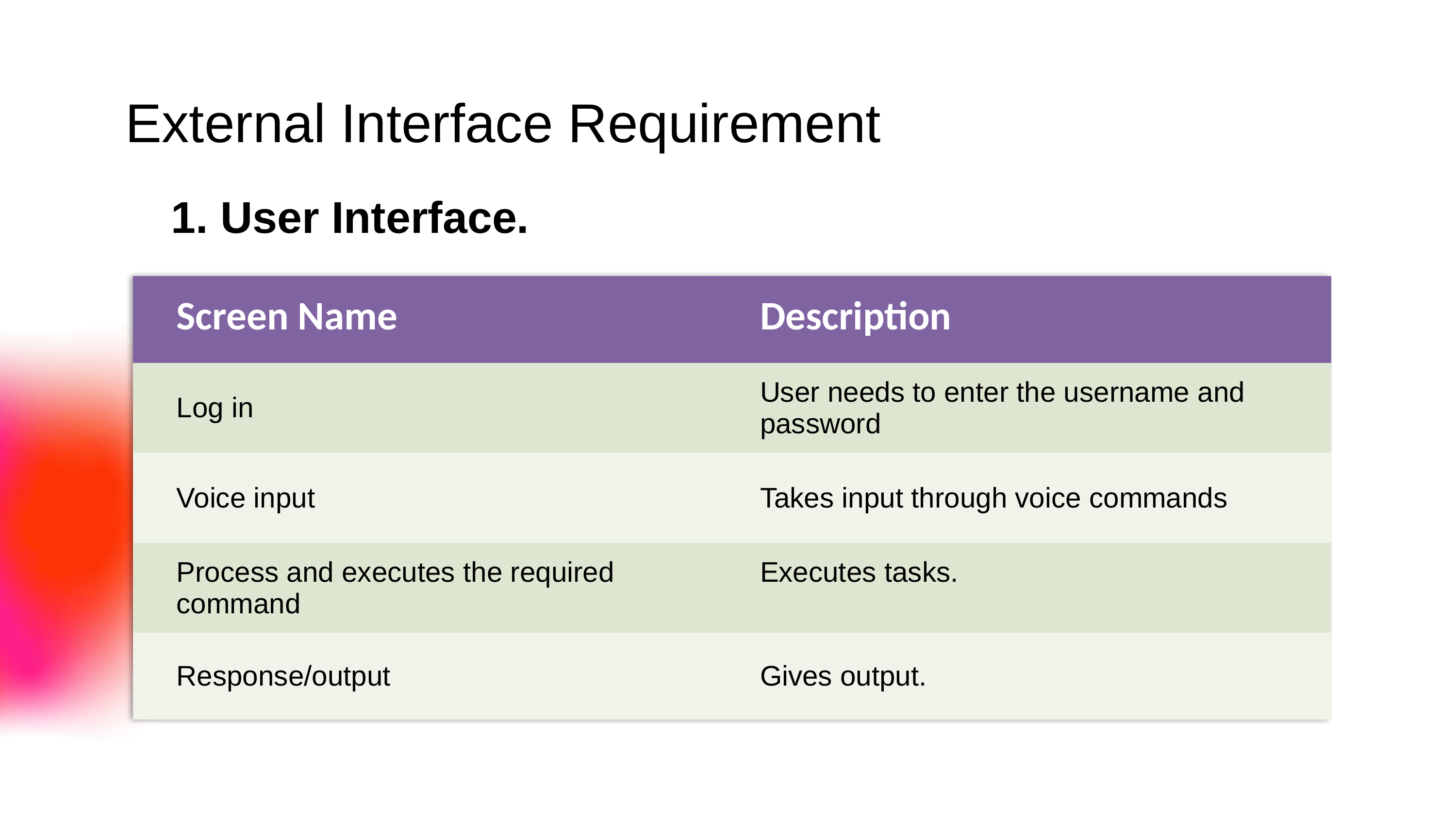

External Interface Requirement
1. User Interface.
| Screen Name | Description |
| --- | --- |
| Log in | User needs to enter the username and password |
| Voice input | Takes input through voice commands |
| Process and executes the required command | Executes tasks. |
| Response/output | Gives output. |